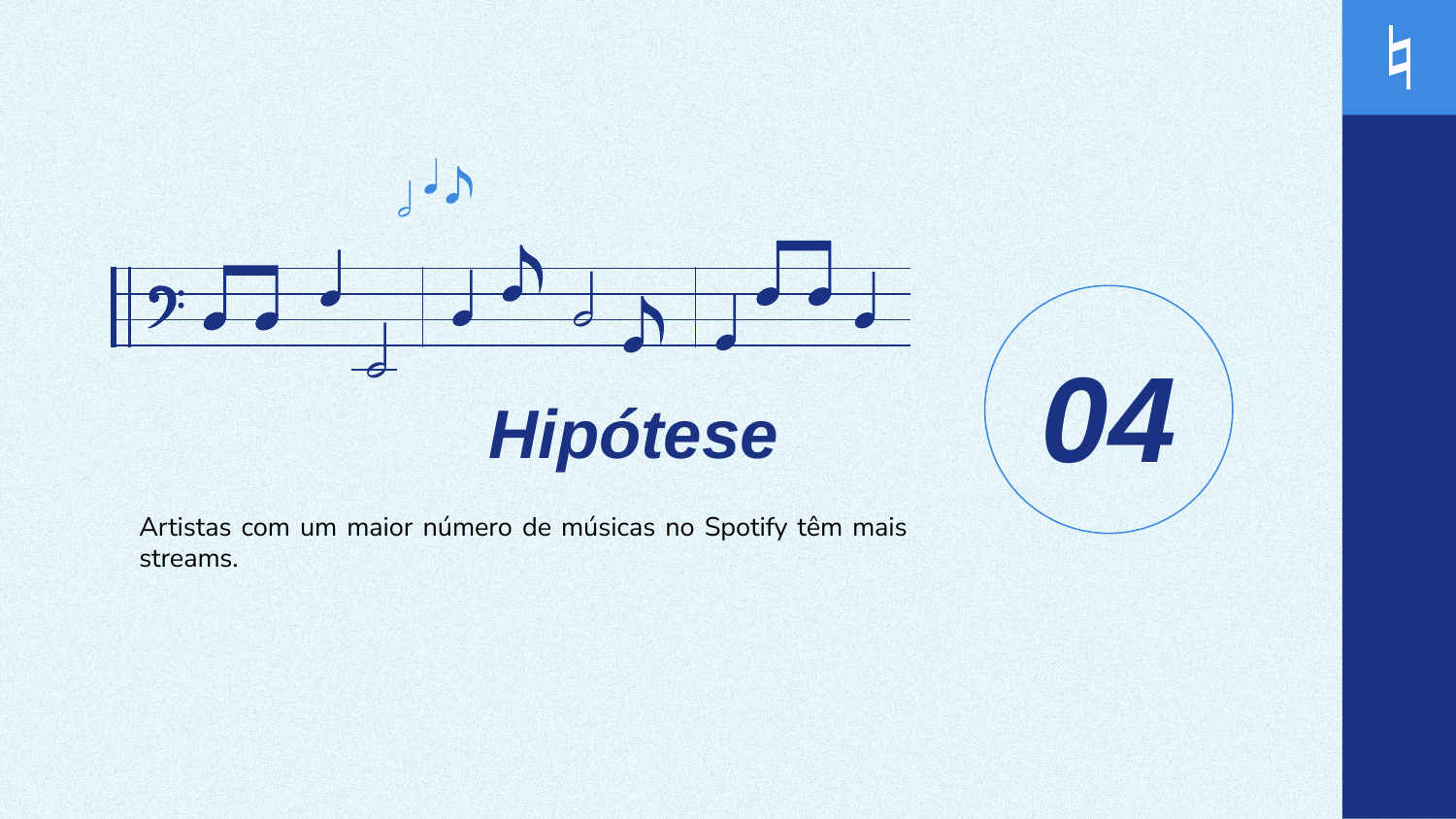

04
# Hipótese
Artistas com um maior número de músicas no Spotify têm mais streams.